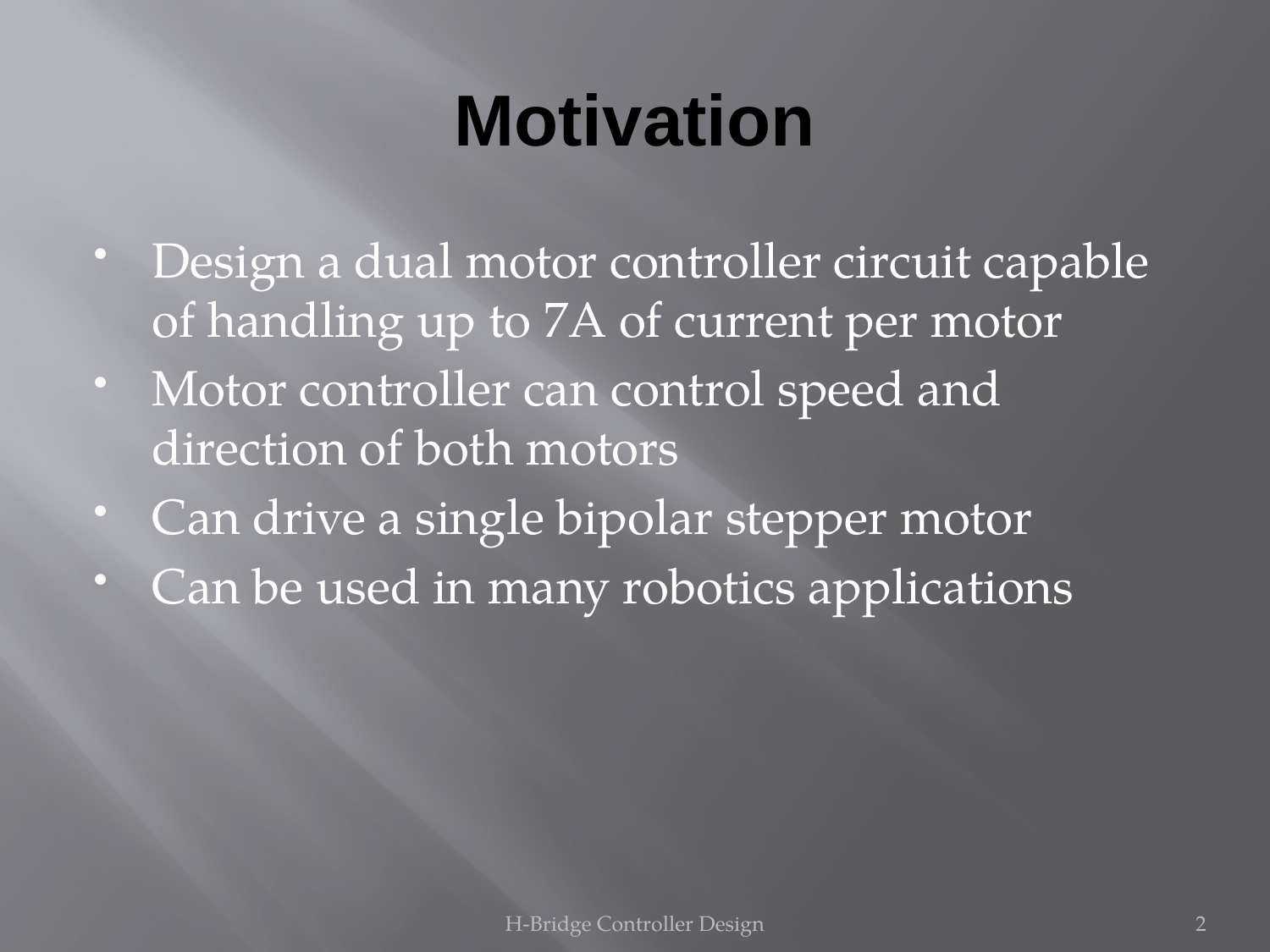

# Motivation
Design a dual motor controller circuit capable of handling up to 7A of current per motor
Motor controller can control speed and direction of both motors
Can drive a single bipolar stepper motor
Can be used in many robotics applications
H-Bridge Controller Design
2